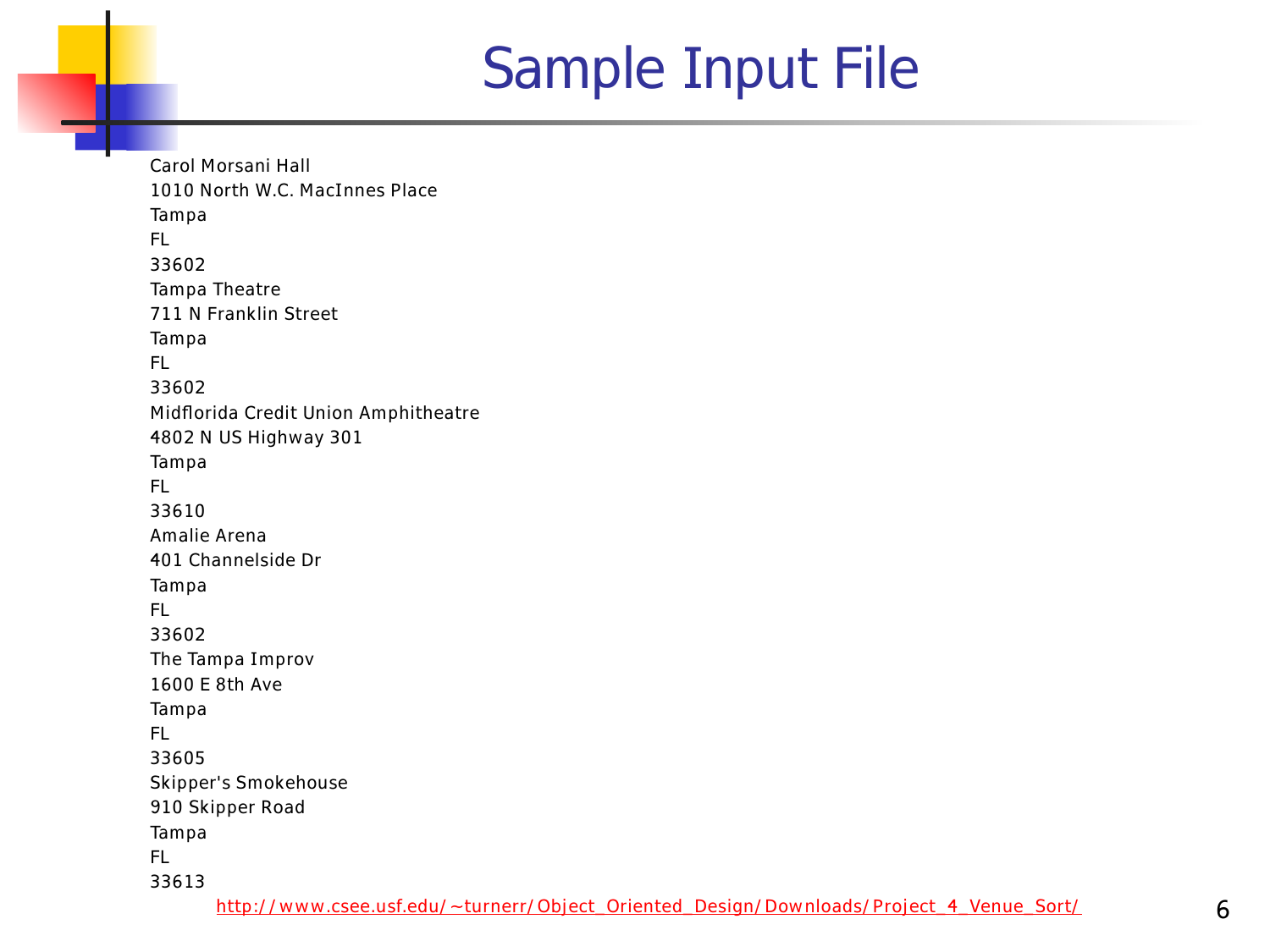

# Sample Input File
Carol Morsani Hall
1010 North W.C. MacInnes Place
Tampa
FL
33602
Tampa Theatre
711 N Franklin Street
Tampa
FL
33602
Midflorida Credit Union Amphitheatre
4802 N US Highway 301
Tampa
FL
33610
Amalie Arena
401 Channelside Dr
Tampa
FL
33602
The Tampa Improv
1600 E 8th Ave
Tampa
FL
33605
Skipper's Smokehouse
910 Skipper Road
Tampa
FL
33613
             http://www.csee.usf.edu/~turnerr/Object_Oriented_Design/Downloads/Project_4_Venue_Sort/

6